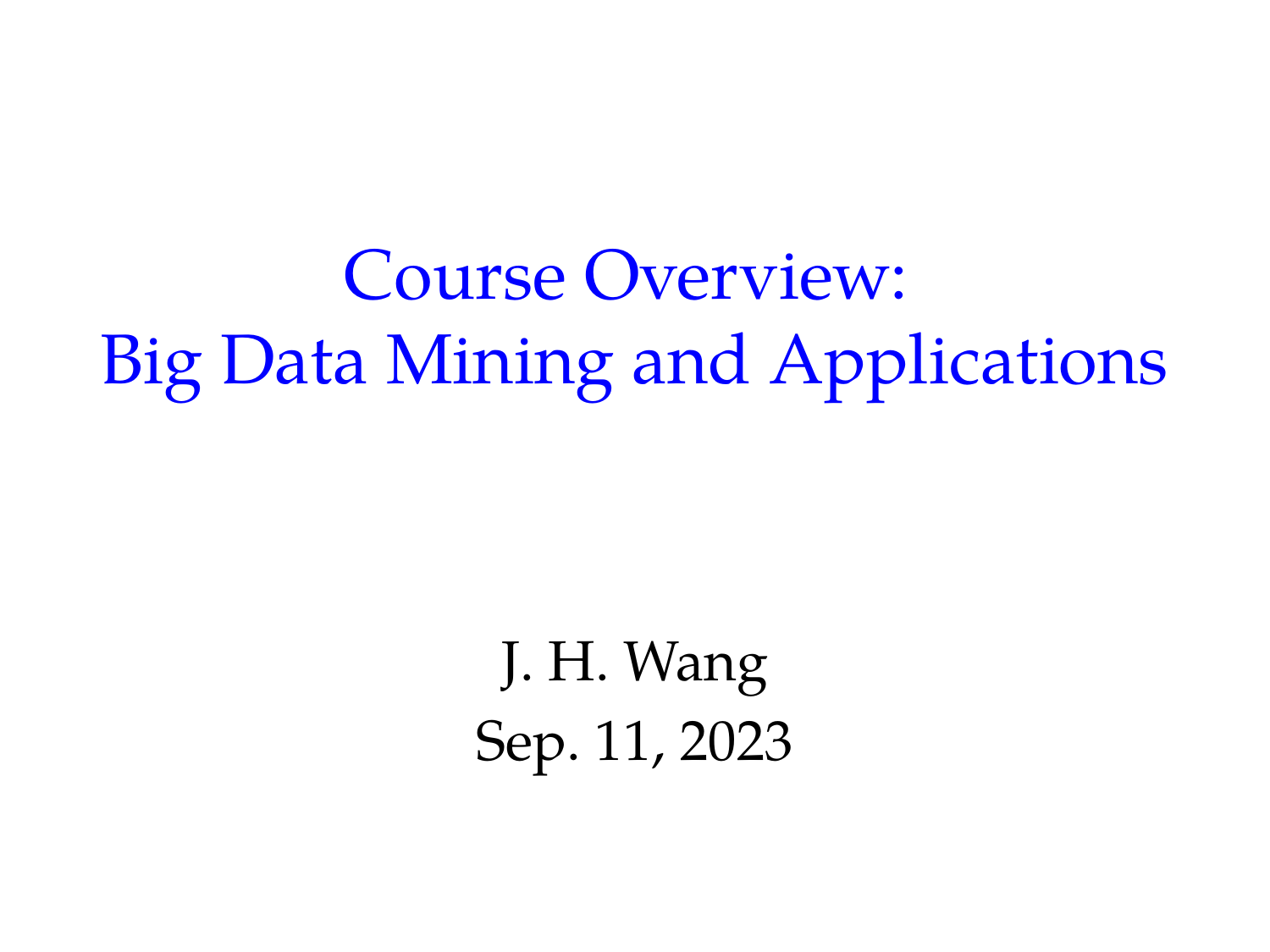

# Course Overview: Big Data Mining and Applications

J. H. Wang
Sep. 11, 2023